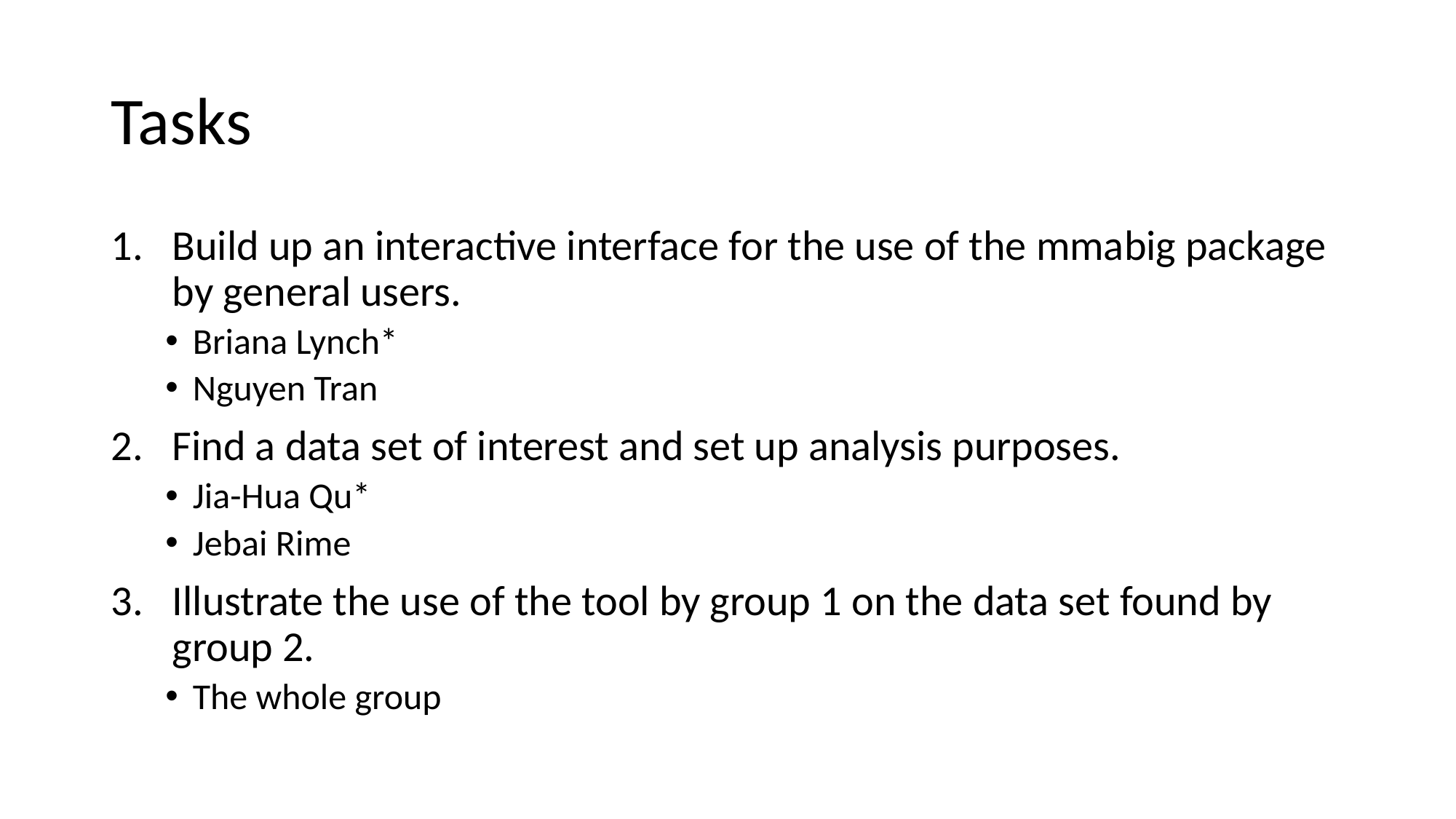

# Tasks
Build up an interactive interface for the use of the mmabig package by general users.
Briana Lynch*
Nguyen Tran
Find a data set of interest and set up analysis purposes.
Jia-Hua Qu*
Jebai Rime
Illustrate the use of the tool by group 1 on the data set found by group 2.
The whole group